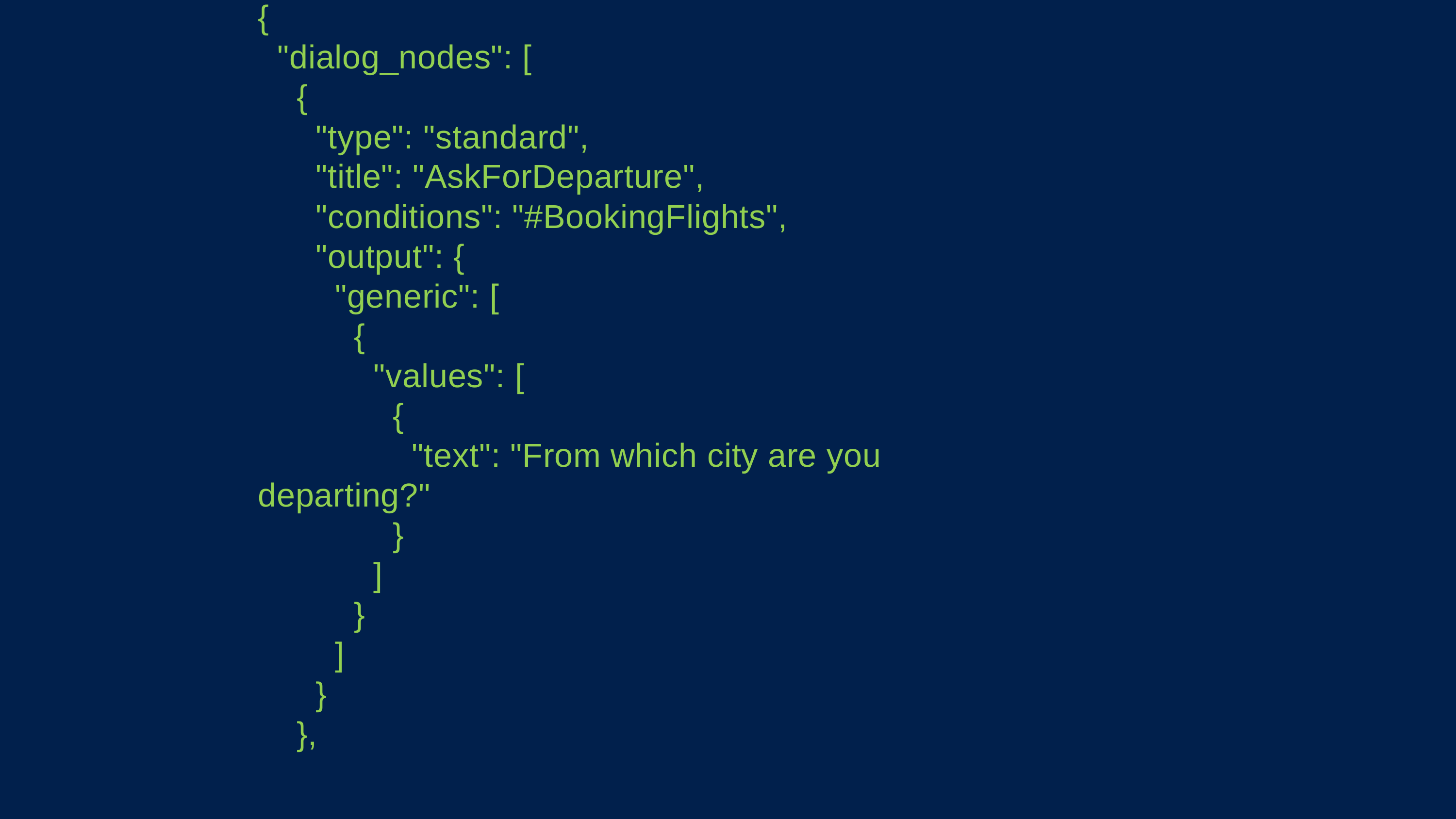

{
  "dialog_nodes": [
    {
      "type": "standard",
      "title": "AskForDeparture",
      "conditions": "#BookingFlights",
      "output": {
        "generic": [
          {
            "values": [
              {
                "text": "From which city are you
departing?"
              }
            ]
          }
        ]
      }
    },